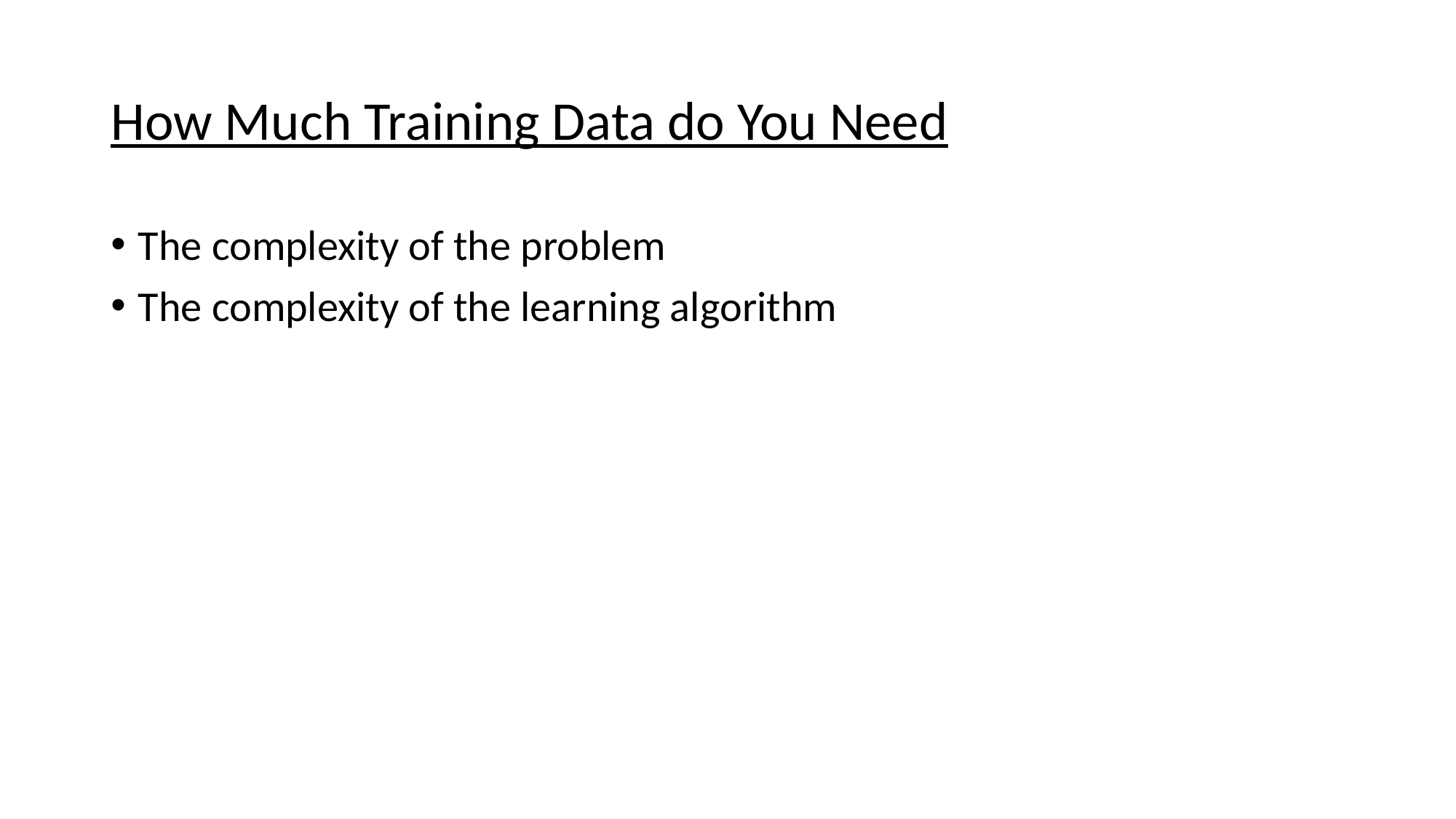

# How Much Training Data do You Need
The complexity of the problem
The complexity of the learning algorithm